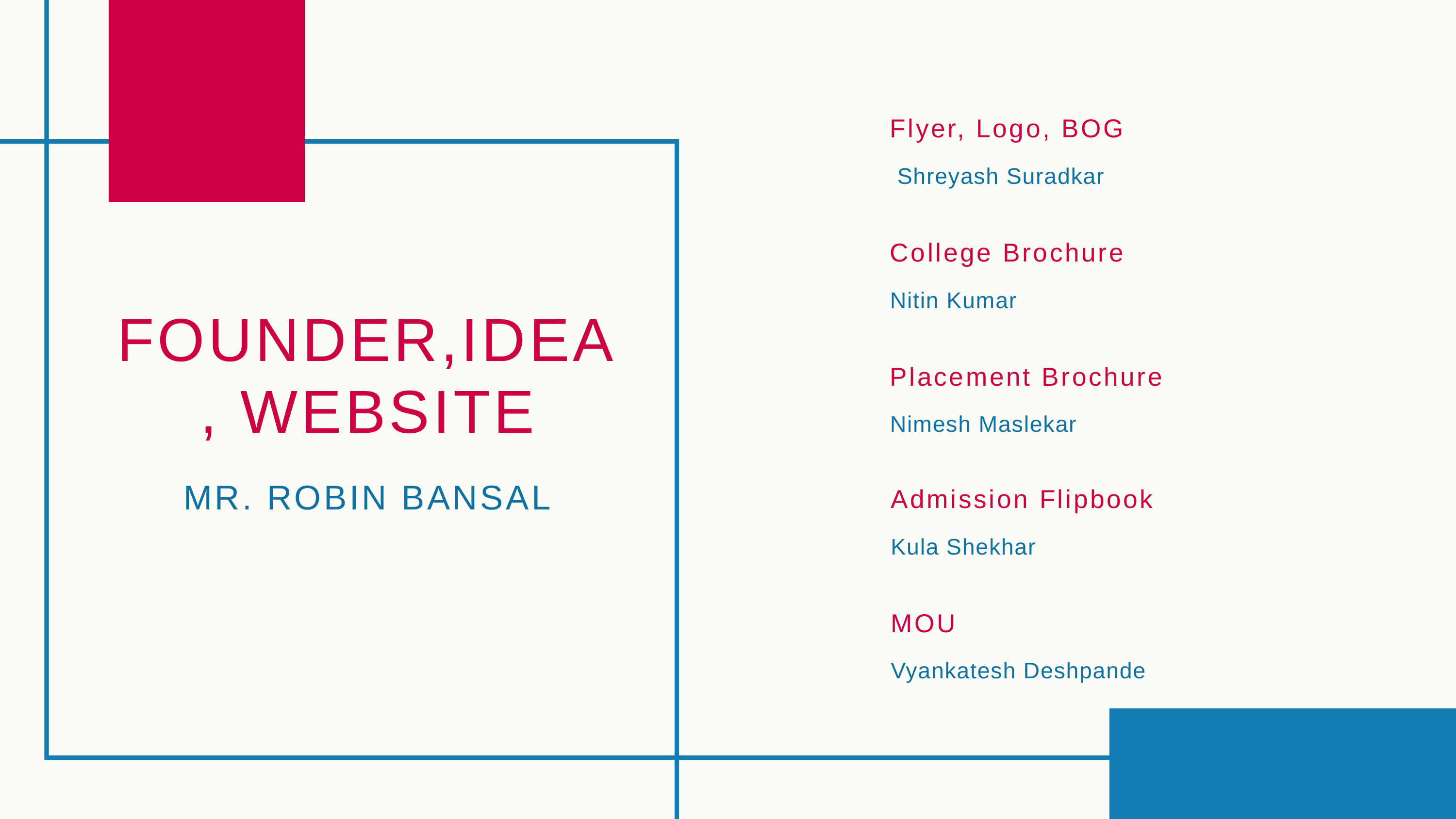

Flyer, Logo, BOG
 Shreyash Suradkar
College Brochure
Nitin Kumar
Placement Brochure
Nimesh Maslekar

FOUNDER,IDEA, WEBSITE
MR. ROBIN BANSAL
Admission Flipbook
Kula Shekhar
MOU
Vyankatesh Deshpande